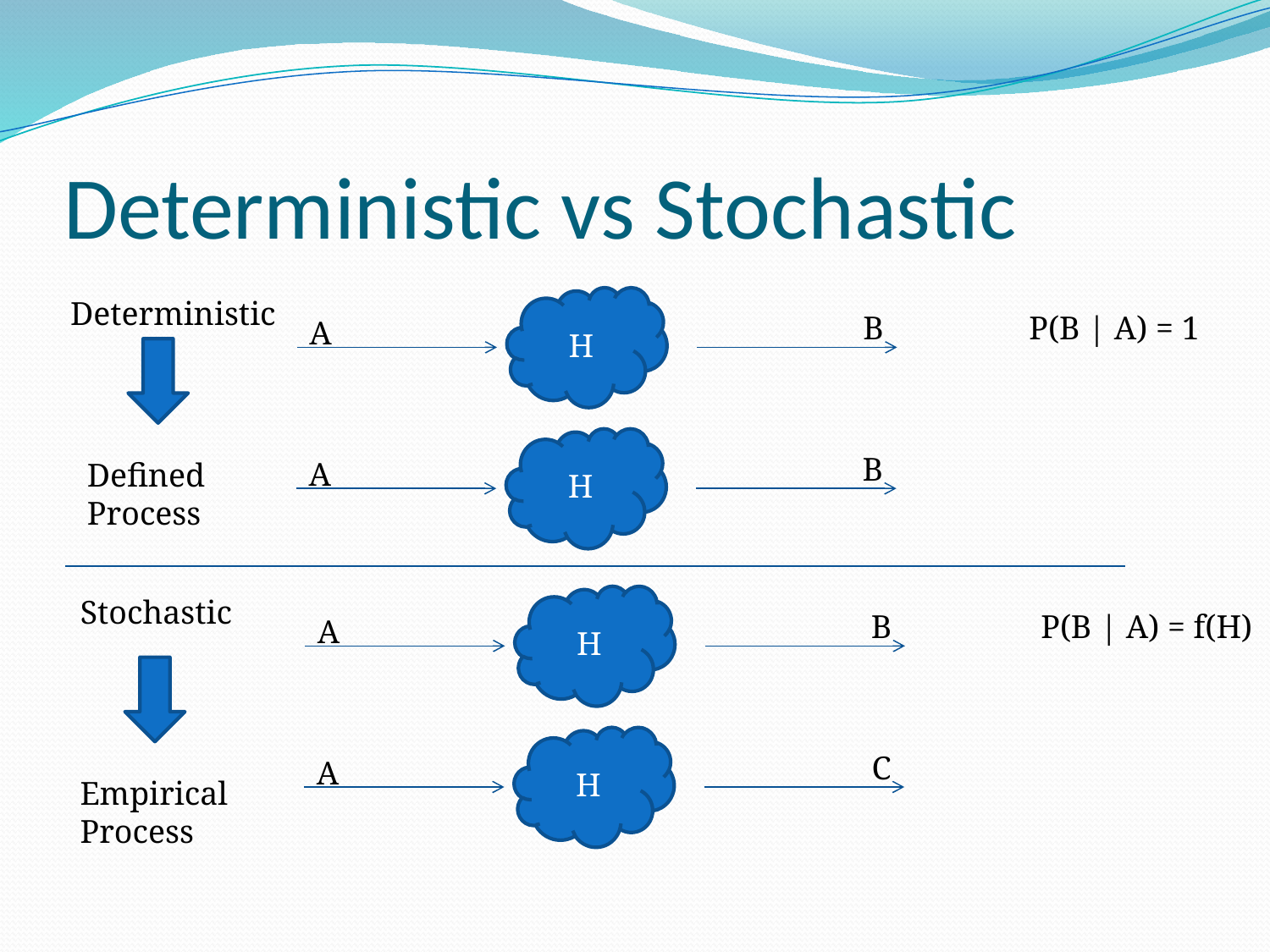

# Deterministic vs Stochastic
Deterministic
H
B
P(B | A) = 1
A

H
B
A
Defined
Process

Stochastic
H
B
P(B | A) = f(H)
A

H
C
A
Empirical
Process